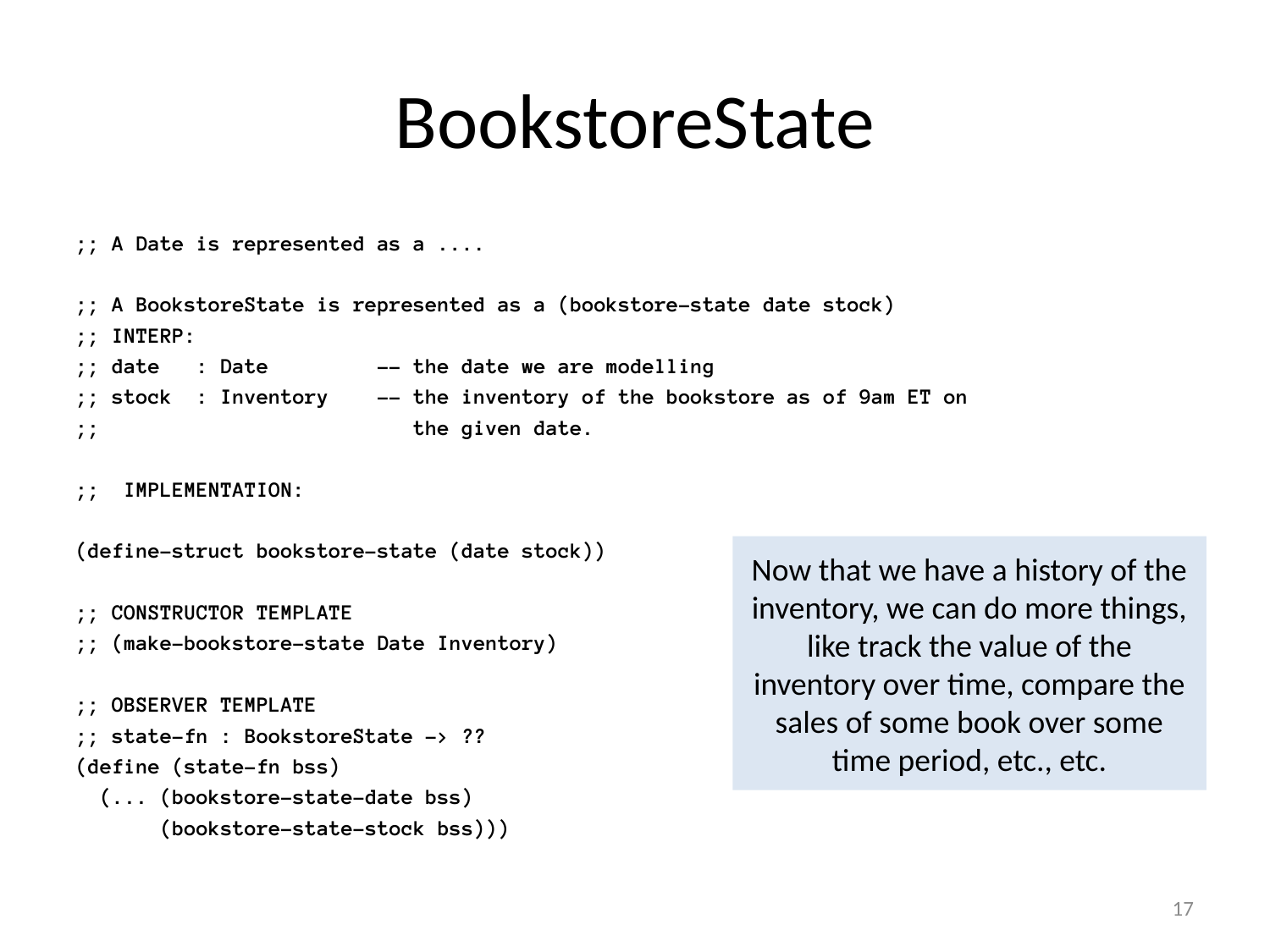

# BookstoreState
;; A Date is represented as a ....

;; A BookstoreState is represented as a (bookstore-state date stock)
;; INTERP:
;; date   : Date         -- the date we are modelling
;; stock  : Inventory    -- the inventory of the bookstore as of 9am ET on
;;                          the given date.

;;  IMPLEMENTATION:

(define-struct bookstore-state (date stock))

;; CONSTRUCTOR TEMPLATE
;; (make-bookstore-state Date Inventory)

;; OBSERVER TEMPLATE
;; state-fn : BookstoreState -> ??
(define (state-fn bss)
  (... (bookstore-state-date bss)
       (bookstore-state-stock bss)))
Now that we have a history of the inventory, we can do more things, like track the value of the inventory over time, compare the sales of some book over some time period, etc., etc.
17